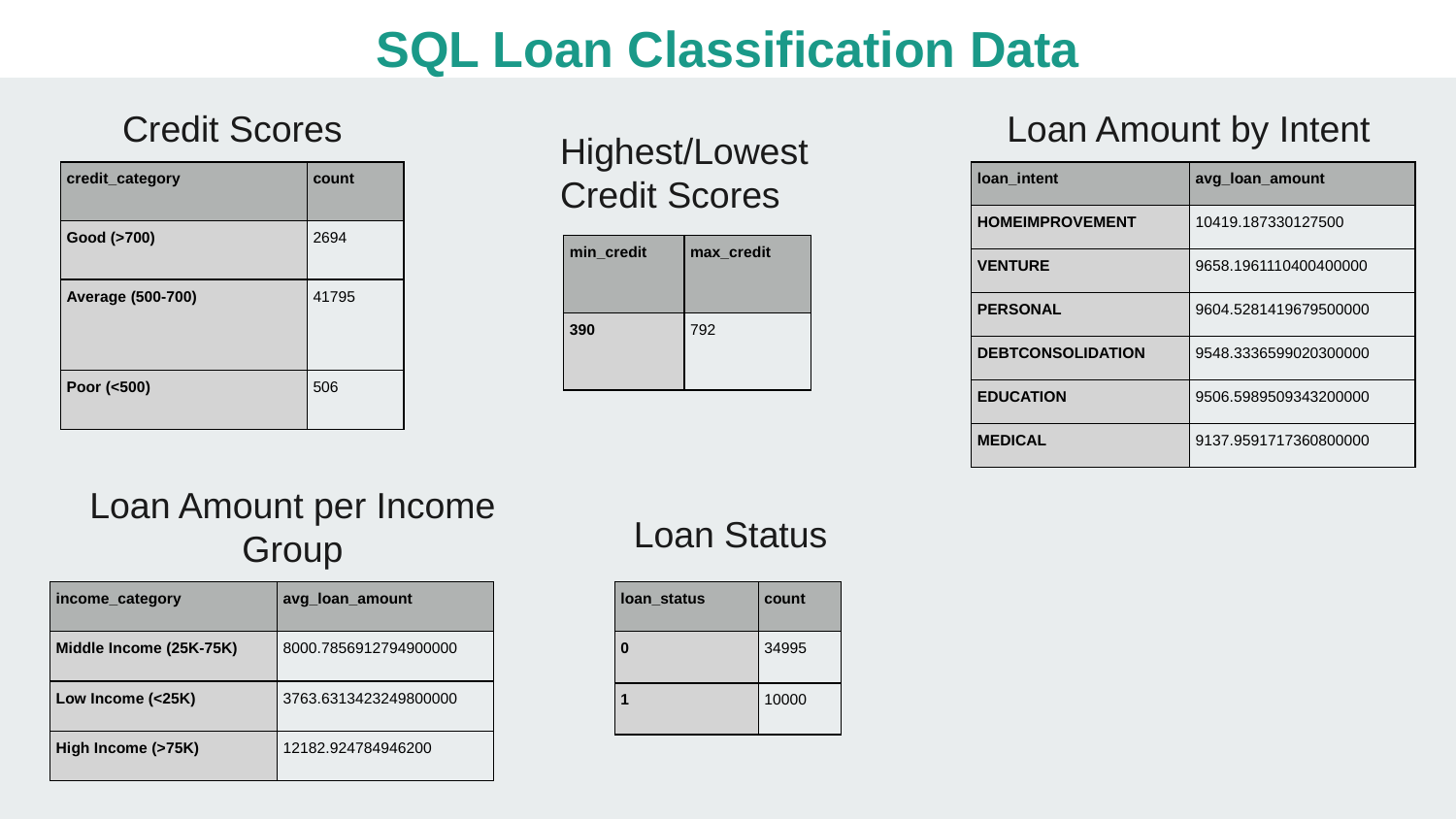

SQL Loan Classification Data
Credit Scores
Loan Amount by Intent
Highest/Lowest Credit Scores
| credit\_category | count |
| --- | --- |
| Good (>700) | 2694 |
| Average (500-700) | 41795 |
| Poor (<500) | 506 |
| loan\_intent | avg\_loan\_amount |
| --- | --- |
| HOMEIMPROVEMENT | 10419.187330127500 |
| VENTURE | 9658.1961110400400000 |
| PERSONAL | 9604.5281419679500000 |
| DEBTCONSOLIDATION | 9548.3336599020300000 |
| EDUCATION | 9506.5989509343200000 |
| MEDICAL | 9137.9591717360800000 |
| min\_credit | max\_credit |
| --- | --- |
| 390 | 792 |
Loan Amount per Income Group
Loan Status
| income\_category | avg\_loan\_amount |
| --- | --- |
| Middle Income (25K-75K) | 8000.7856912794900000 |
| Low Income (<25K) | 3763.6313423249800000 |
| High Income (>75K) | 12182.924784946200 |
| loan\_status | count |
| --- | --- |
| 0 | 34995 |
| 1 | 10000 |